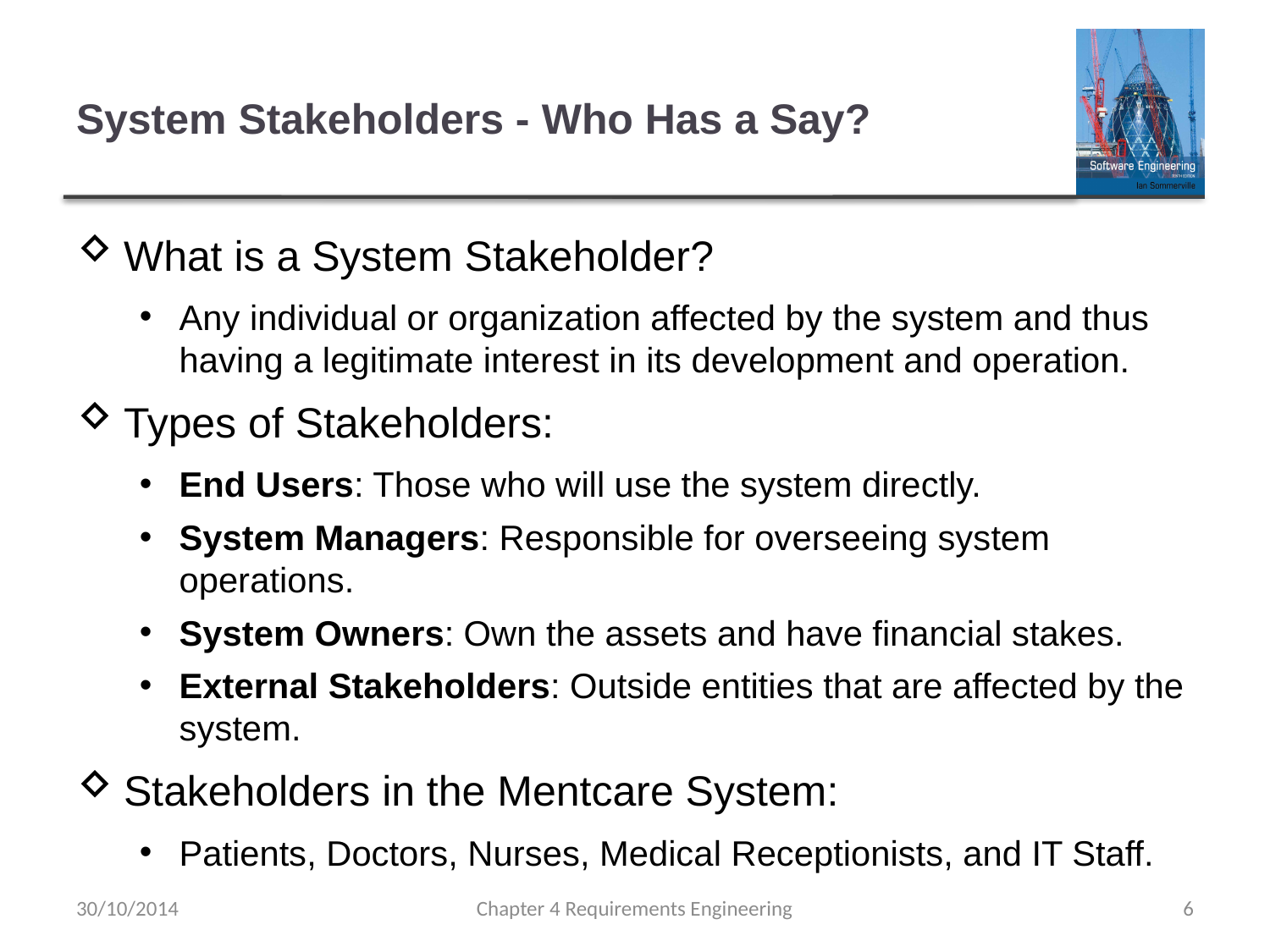

# System Stakeholders - Who Has a Say?
What is a System Stakeholder?
Any individual or organization affected by the system and thus having a legitimate interest in its development and operation.
Types of Stakeholders:
End Users: Those who will use the system directly.
System Managers: Responsible for overseeing system operations.
System Owners: Own the assets and have financial stakes.
External Stakeholders: Outside entities that are affected by the system.
Stakeholders in the Mentcare System:
Patients, Doctors, Nurses, Medical Receptionists, and IT Staff.
30/10/2014
Chapter 4 Requirements Engineering
6